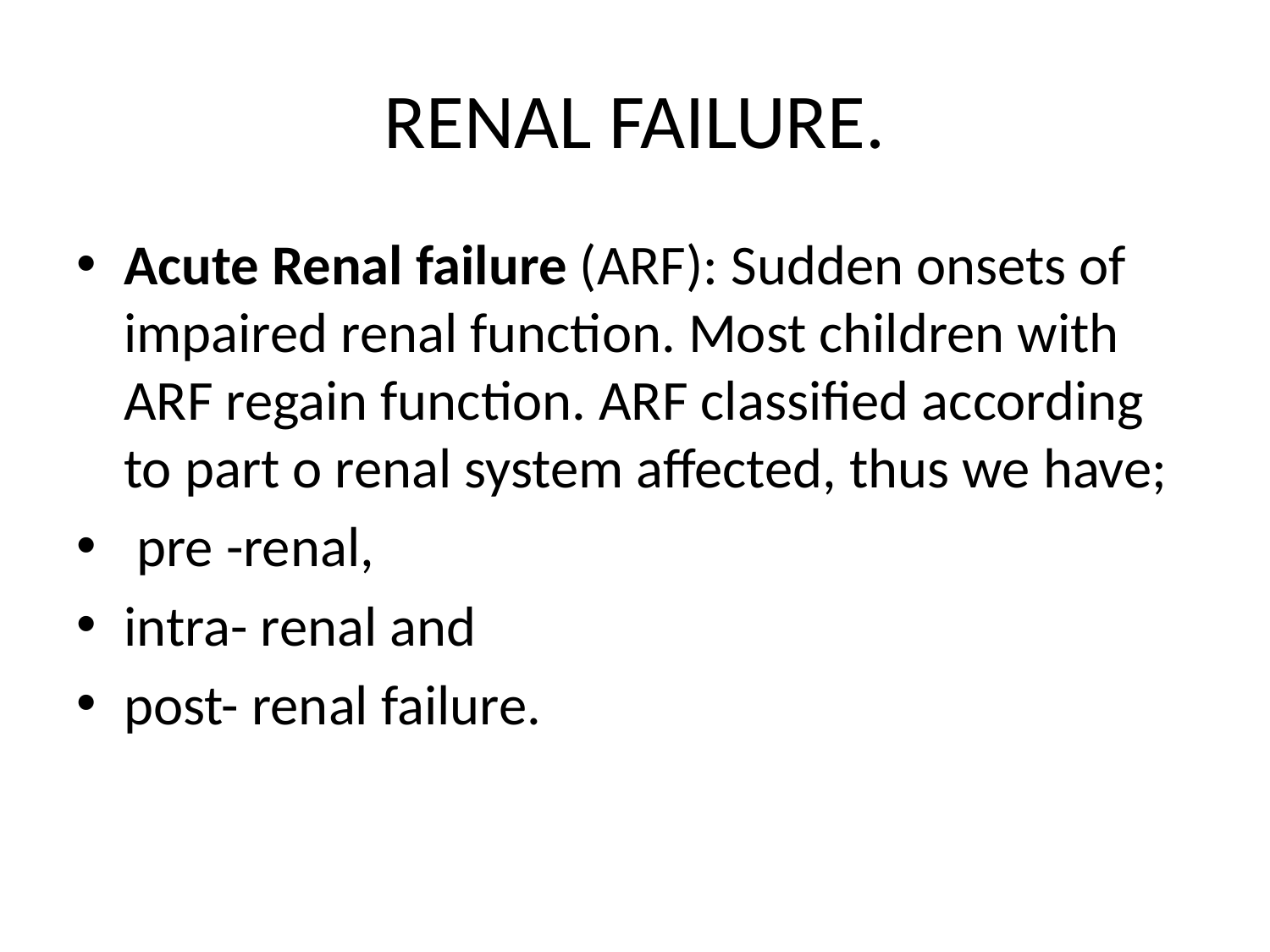

# RENAL FAILURE.
Acute Renal failure (ARF): Sudden onsets of impaired renal function. Most children with ARF regain function. ARF classified according to part o renal system affected, thus we have;
 pre -renal,
intra- renal and
post- renal failure.